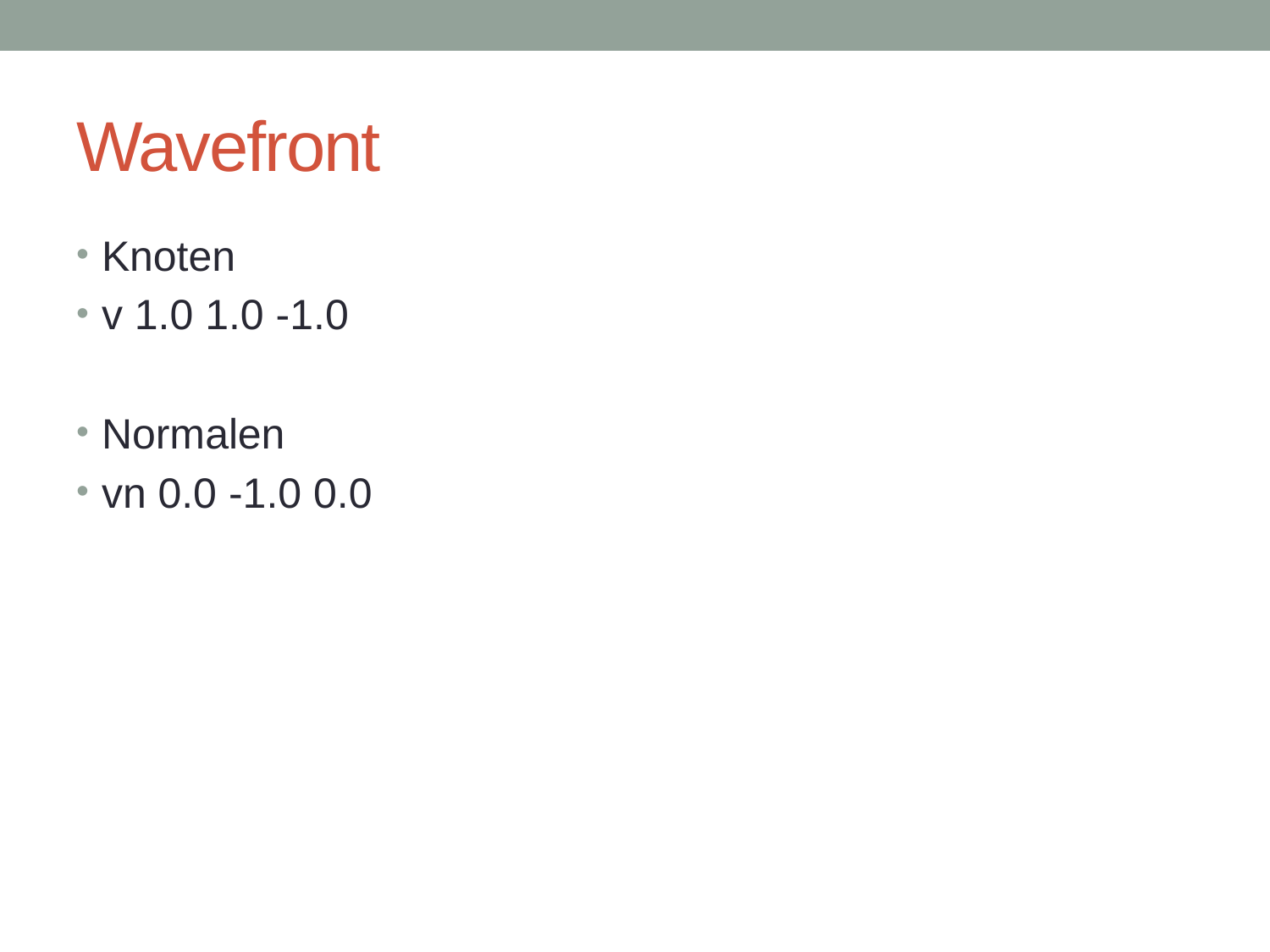

# Wavefront
Knoten
v 1.0 1.0 -1.0

Normalen
vn 0.0 -1.0 0.0